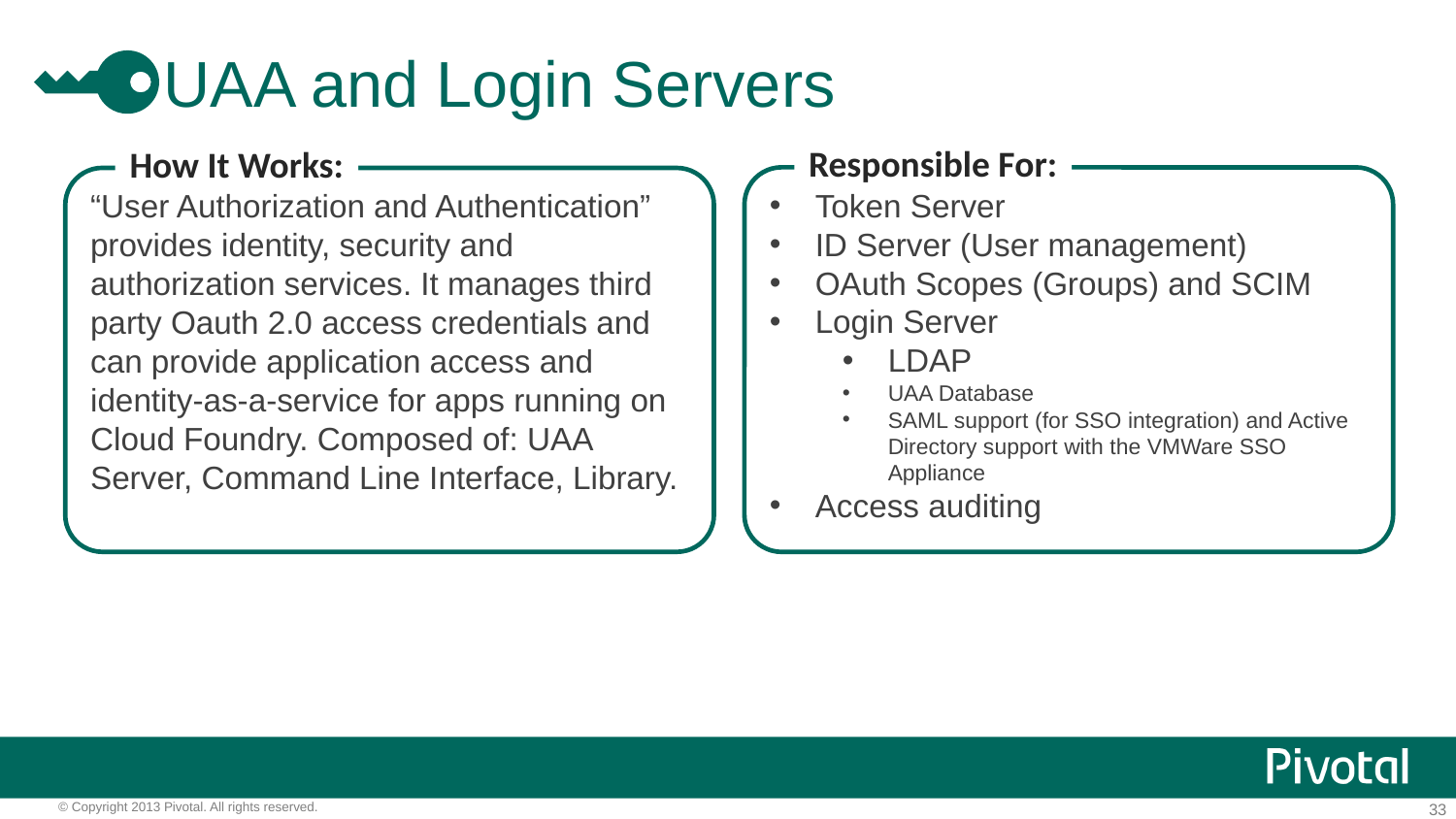

# UAA and Login Servers
Responsible For:
How It Works:
Token Server
ID Server (User management)
OAuth Scopes (Groups) and SCIM
Login Server
LDAP
UAA Database
SAML support (for SSO integration) and Active Directory support with the VMWare SSO Appliance
Access auditing
“User Authorization and Authentication” provides identity, security and authorization services. It manages third party Oauth 2.0 access credentials and can provide application access and identity-as-a-service for apps running on Cloud Foundry. Composed of: UAA Server, Command Line Interface, Library.